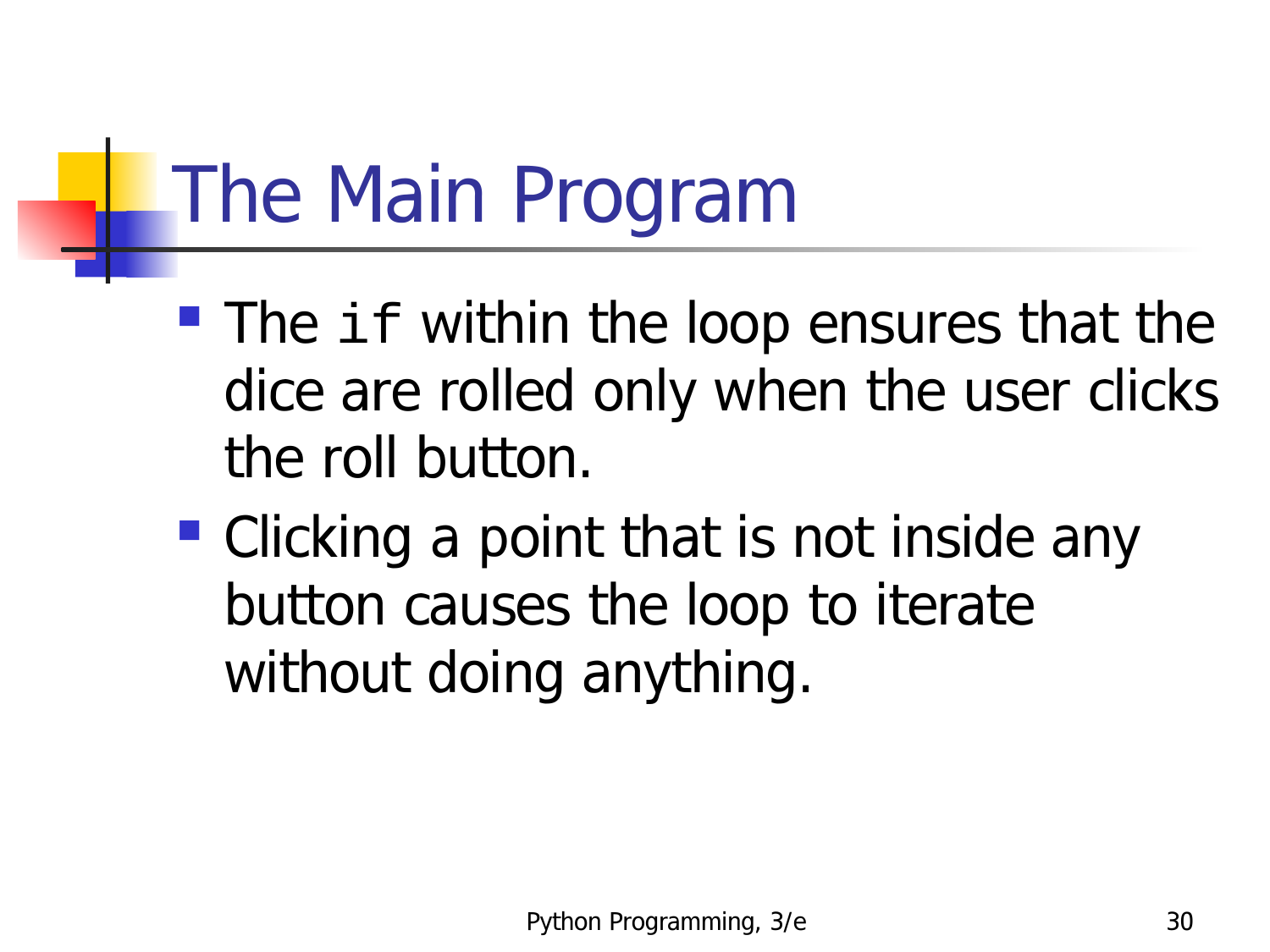

# The Main Program
The if within the loop ensures that the dice are rolled only when the user clicks the roll button.
Clicking a point that is not inside any button causes the loop to iterate without doing anything.
Python Programming, 3/e
30